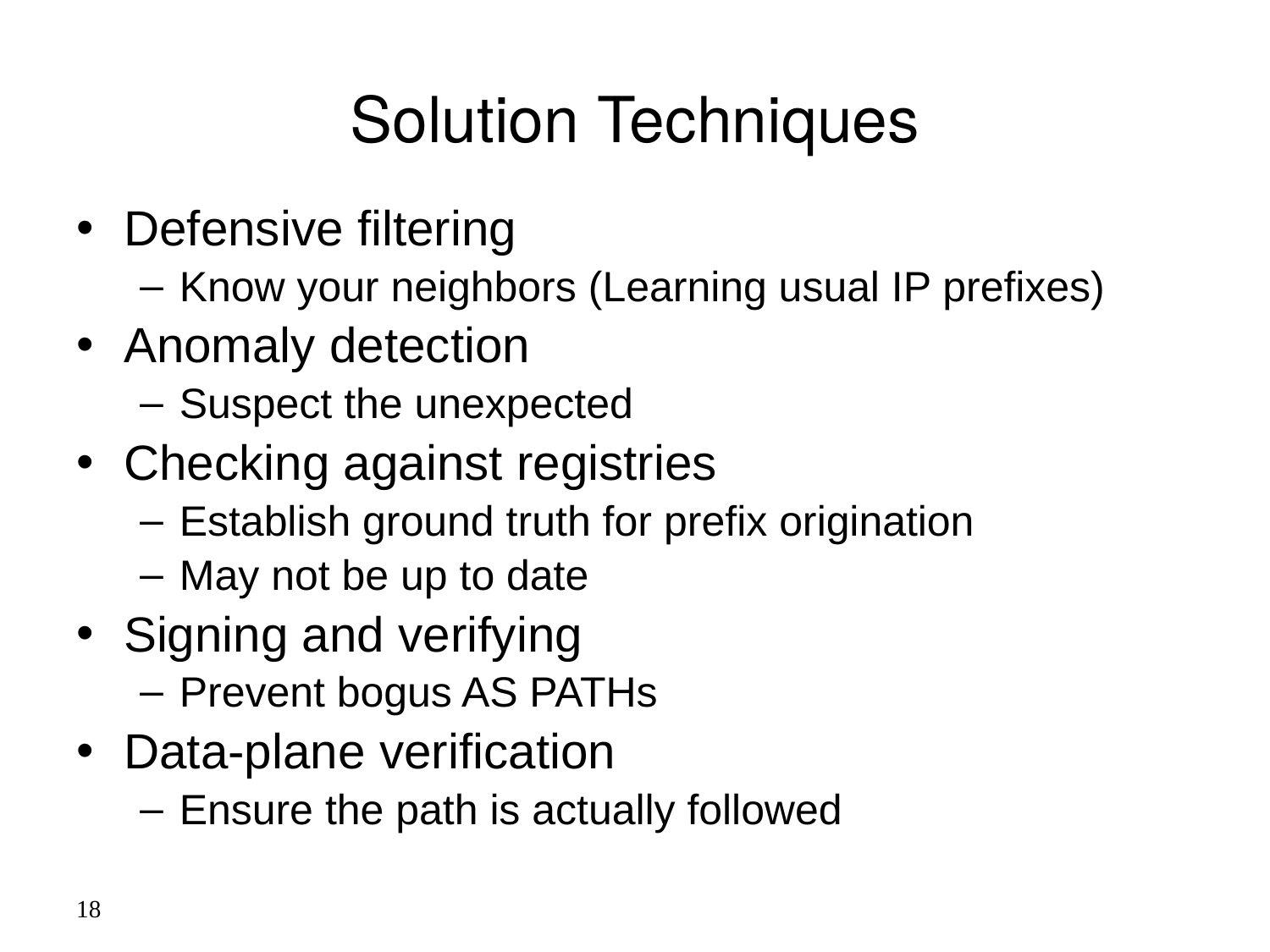

# Solution Techniques
Defensive filtering
Know your neighbors (Learning usual IP prefixes)
Anomaly detection
Suspect the unexpected
Checking against registries
Establish ground truth for prefix origination
May not be up to date
Signing and verifying
Prevent bogus AS PATHs
Data-plane verification
Ensure the path is actually followed

18